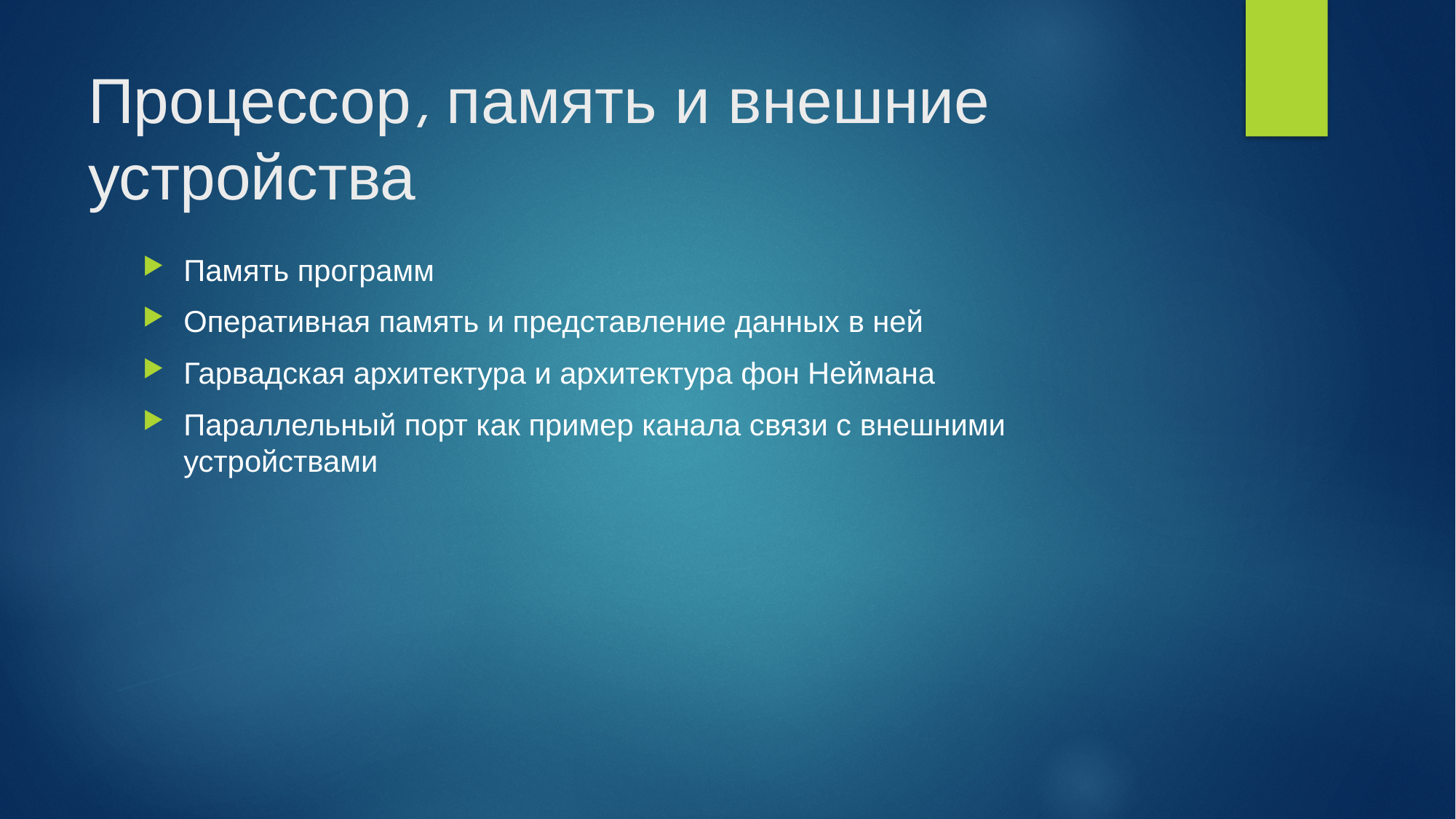

# Процессор, память и внешние устройства
Память программ
Оперативная память и представление данных в ней
Гарвадская архитектура и архитектура фон Неймана
Параллельный порт как пример канала связи с внешними устройствами